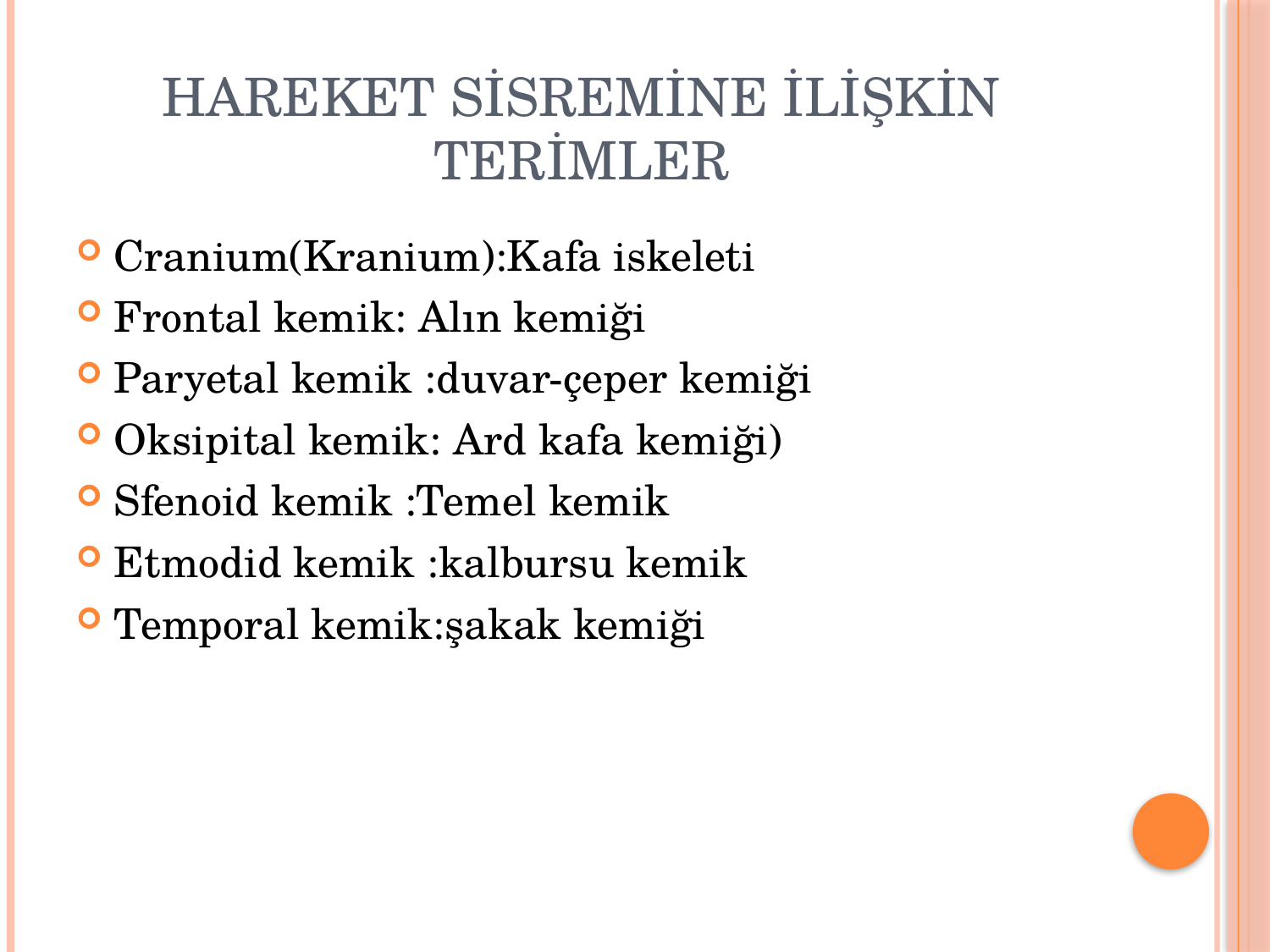

# HAREKET SİSREMİNE İLİŞKİN TERİMLER
Cranium(Kranium):Kafa iskeleti
Frontal kemik: Alın kemiği
Paryetal kemik :duvar-çeper kemiği
Oksipital kemik: Ard kafa kemiği)
Sfenoid kemik :Temel kemik
Etmodid kemik :kalbursu kemik
Temporal kemik:şakak kemiği